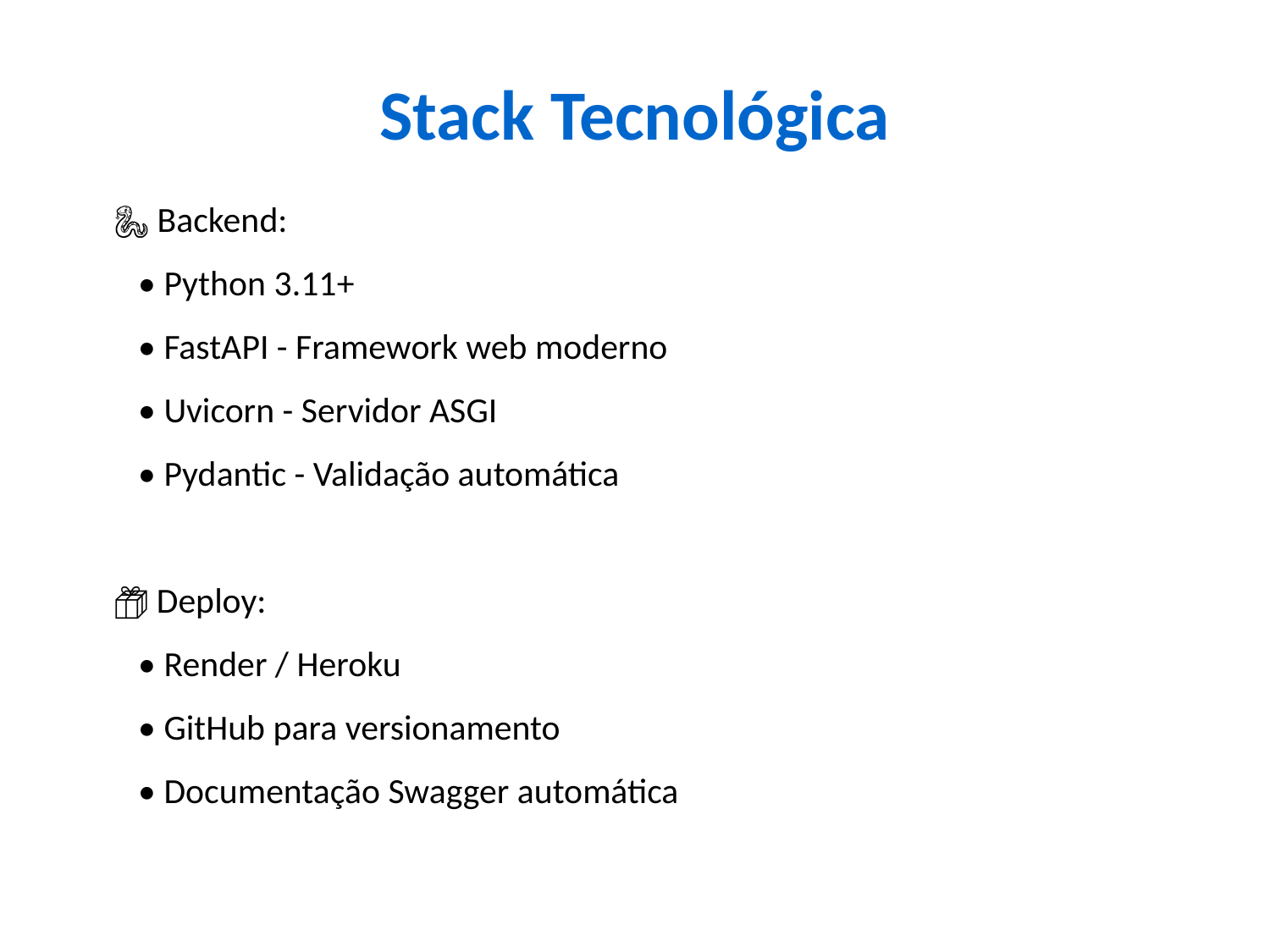

Stack Tecnológica
🐍 Backend:
   • Python 3.11+
   • FastAPI - Framework web moderno
   • Uvicorn - Servidor ASGI
   • Pydantic - Validação automática

📦 Deploy:
   • Render / Heroku
   • GitHub para versionamento
   • Documentação Swagger automática